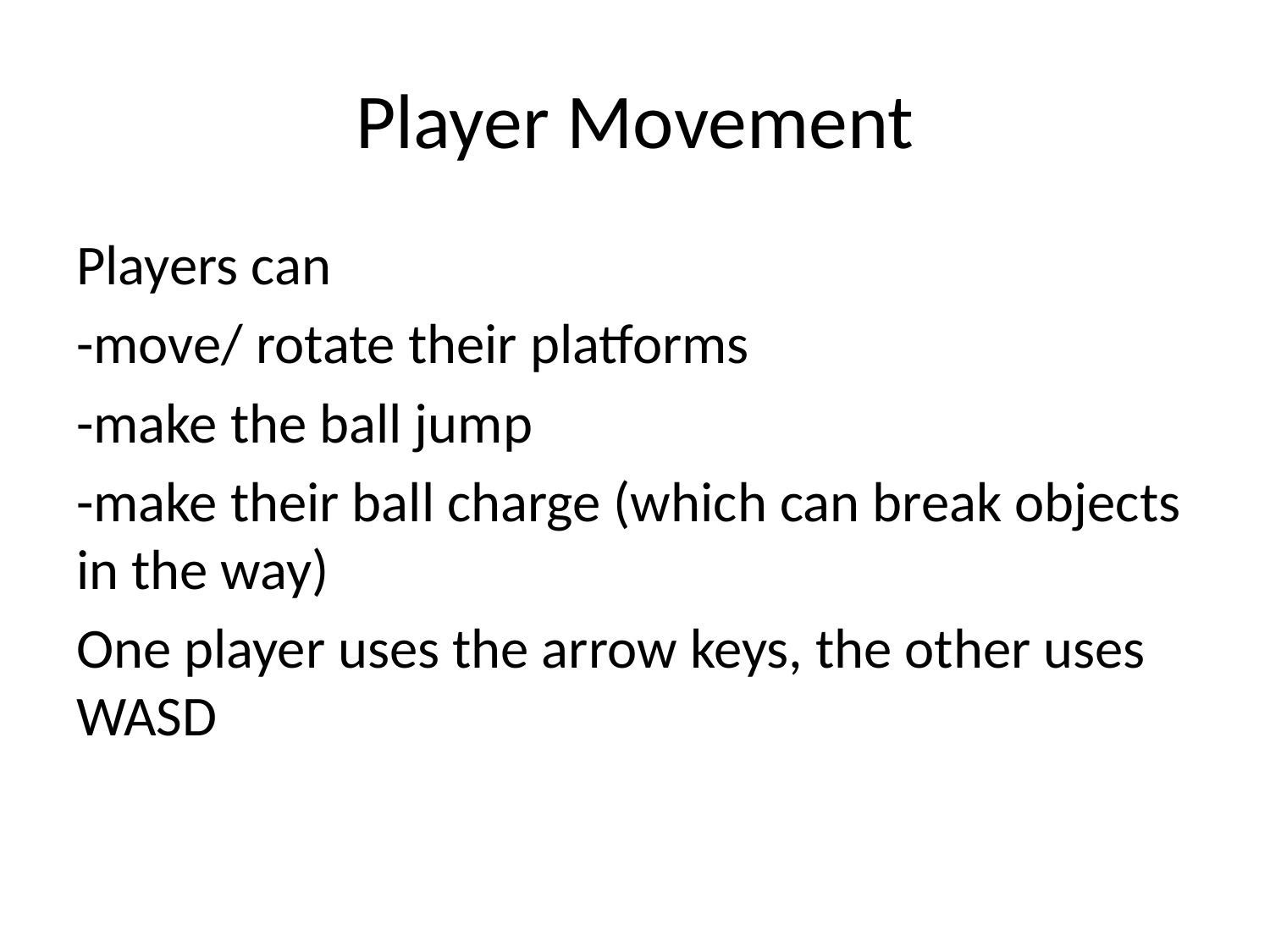

# Player Movement
Players can
-move/ rotate their platforms
-make the ball jump
-make their ball charge (which can break objects in the way)
One player uses the arrow keys, the other uses WASD